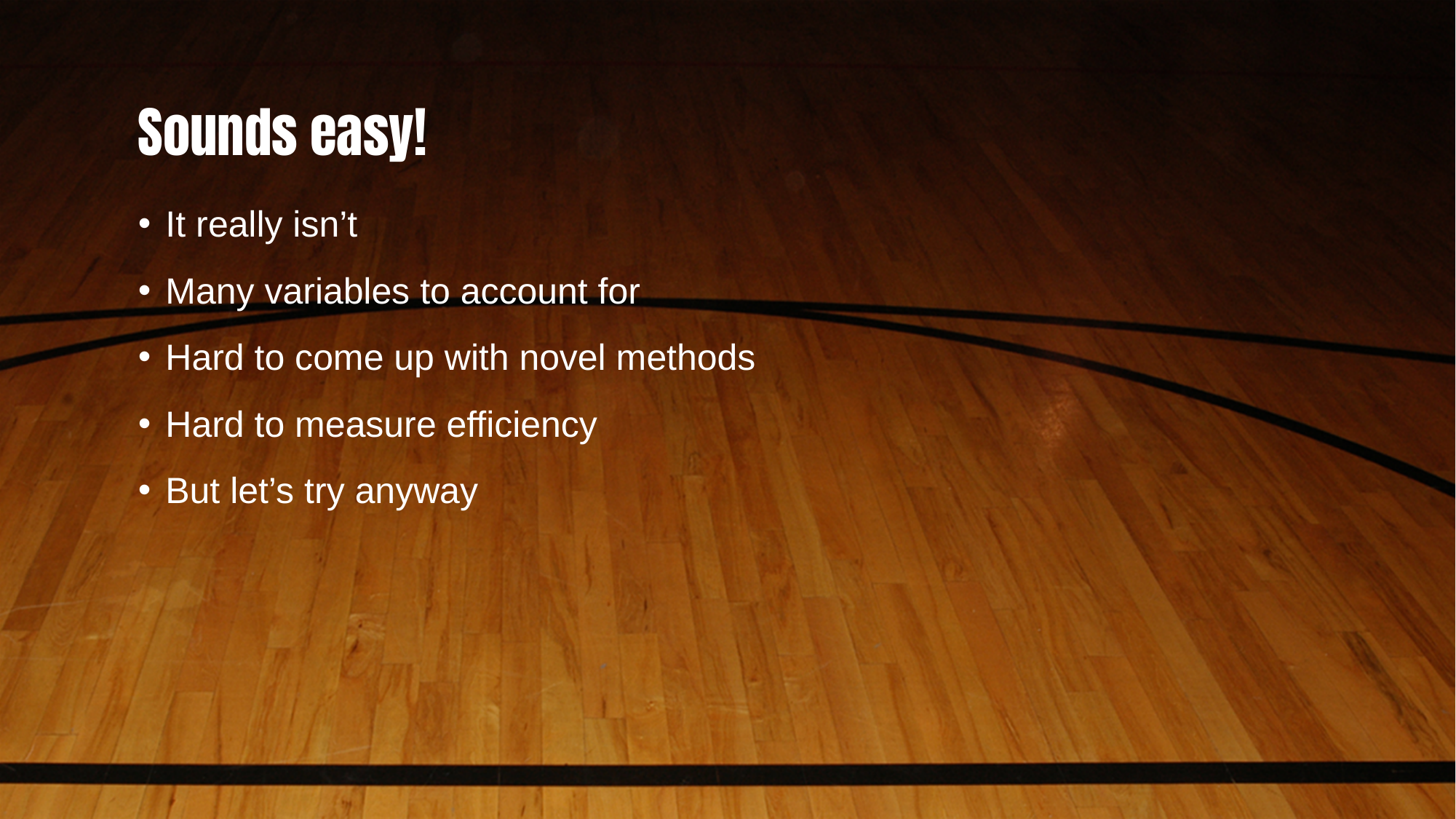

# Sounds easy!
It really isn’t
Many variables to account for
Hard to come up with novel methods
Hard to measure efficiency
But let’s try anyway